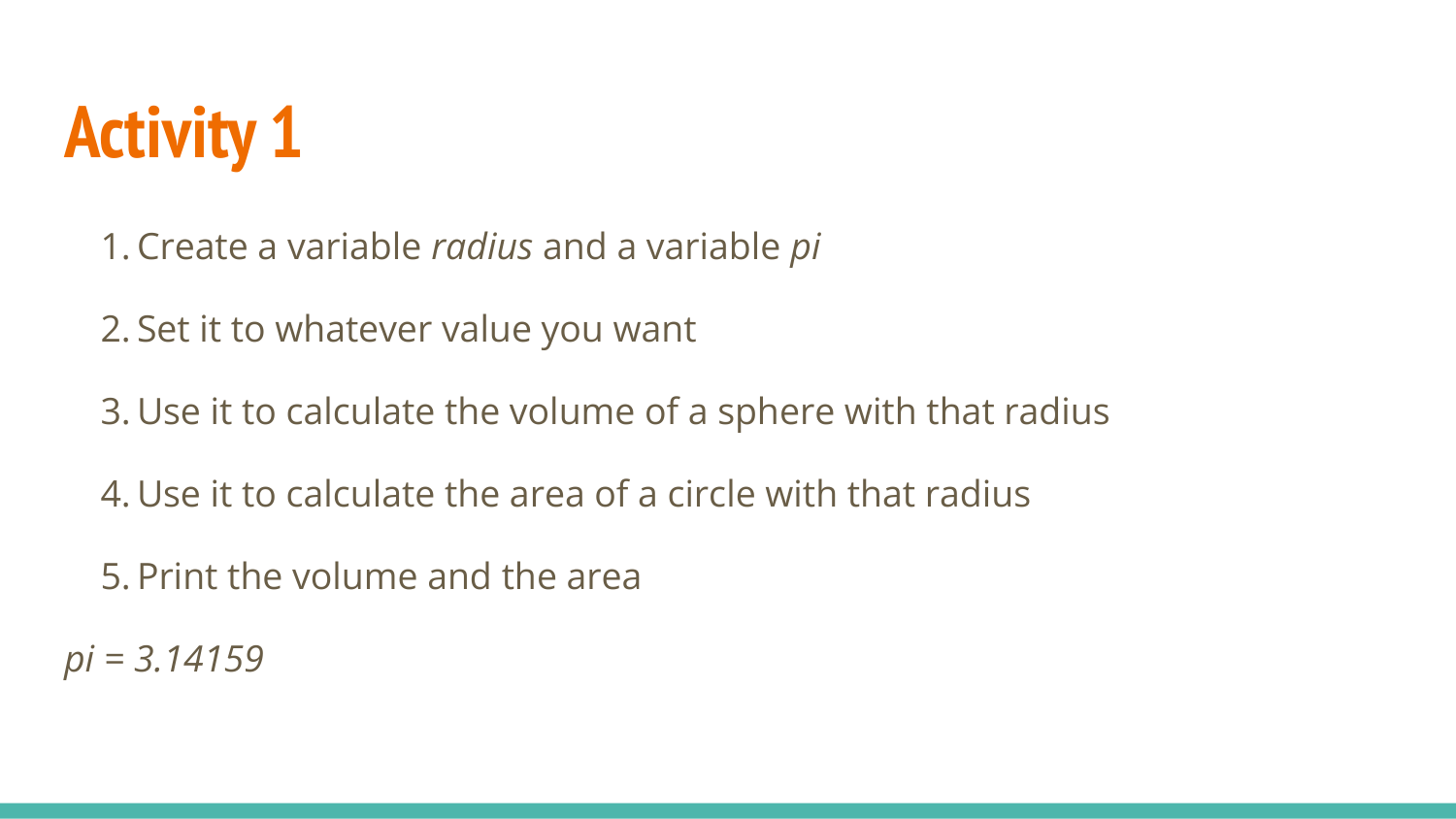

# Activity 1
Create a variable radius and a variable pi
Set it to whatever value you want
Use it to calculate the volume of a sphere with that radius
Use it to calculate the area of a circle with that radius
Print the volume and the area
pi = 3.14159